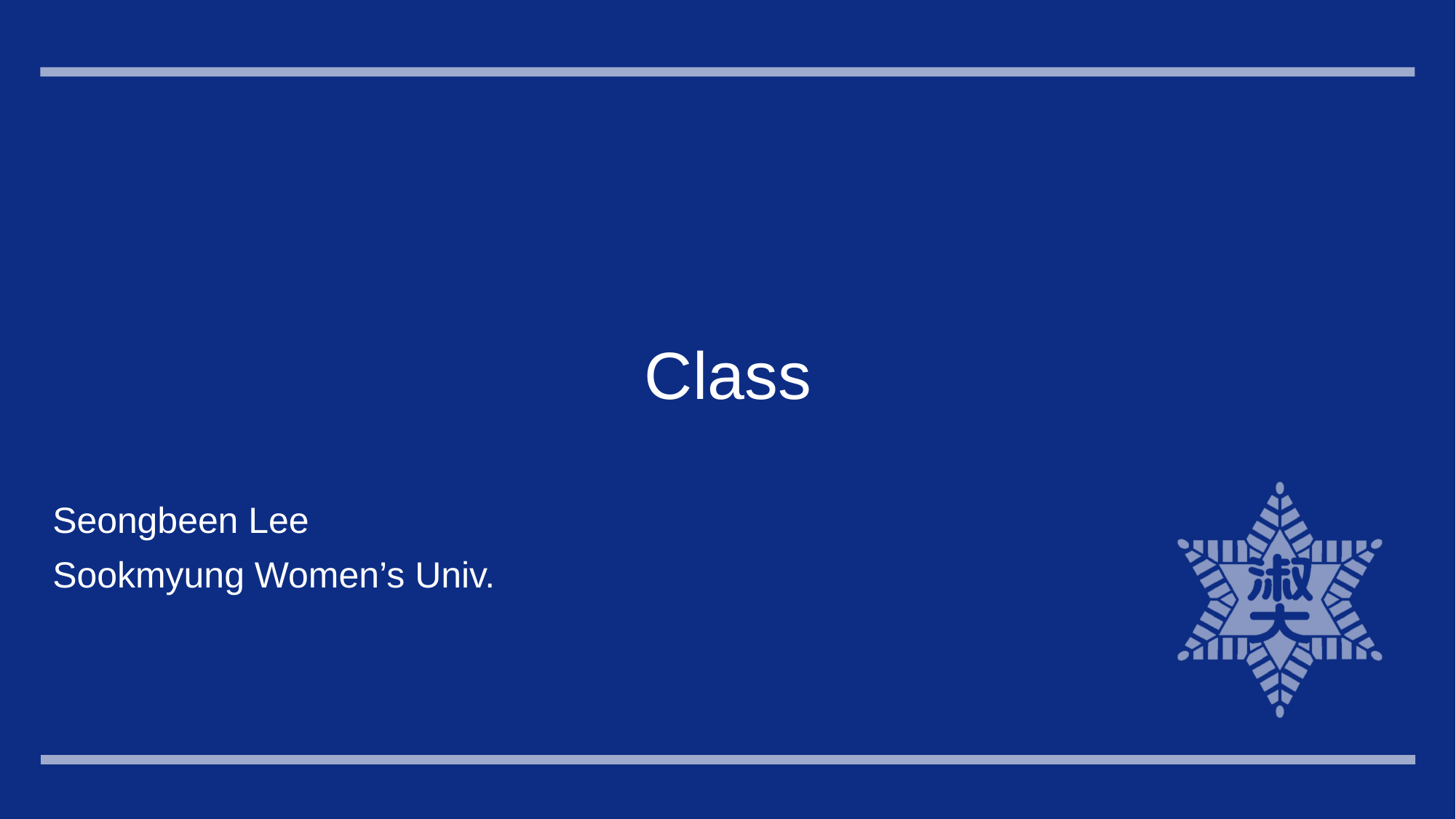

# Class
Seongbeen Lee
Sookmyung Women’s Univ.